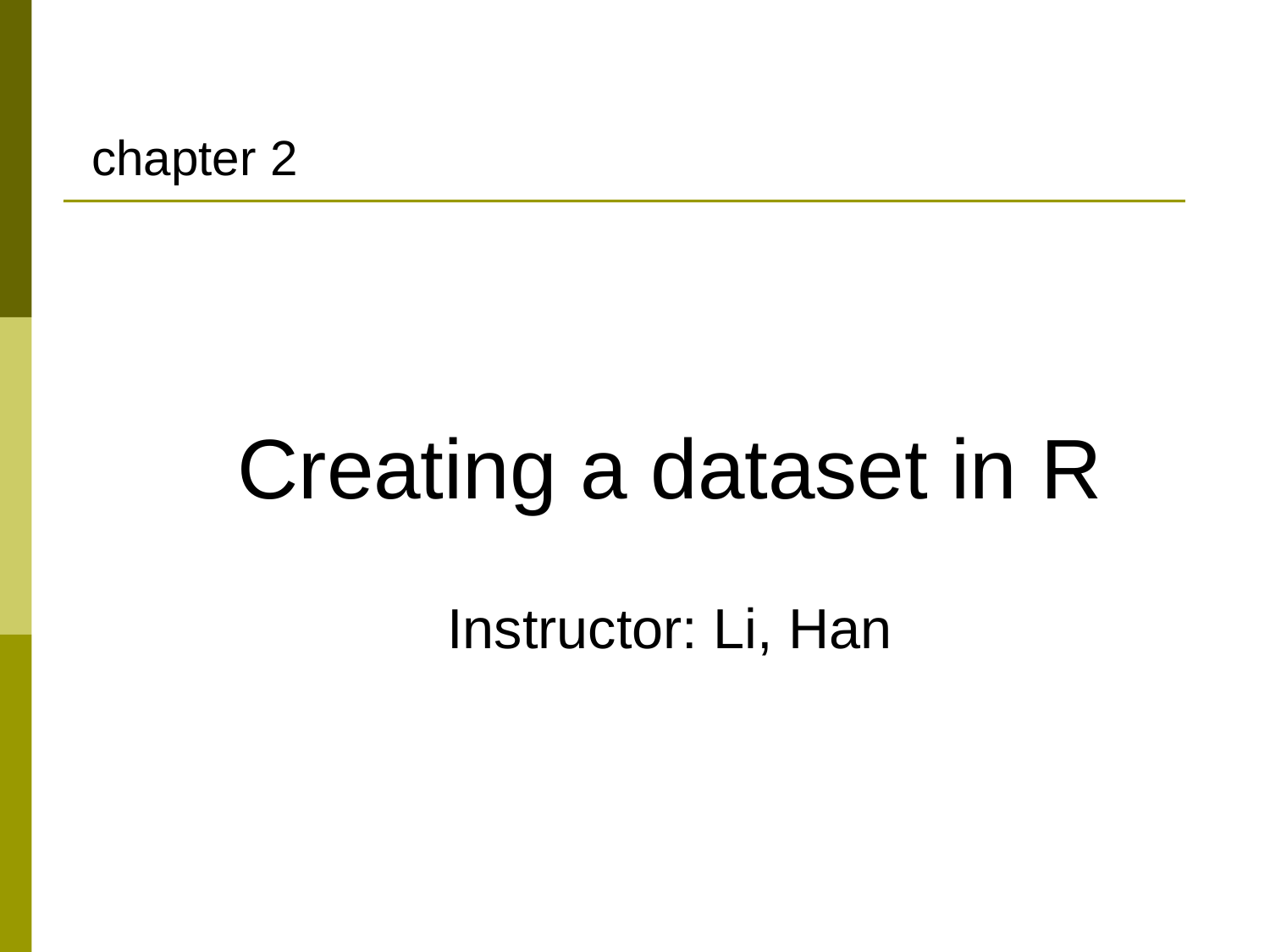

chapter 2
# Creating a dataset in R Instructor: Li, Han